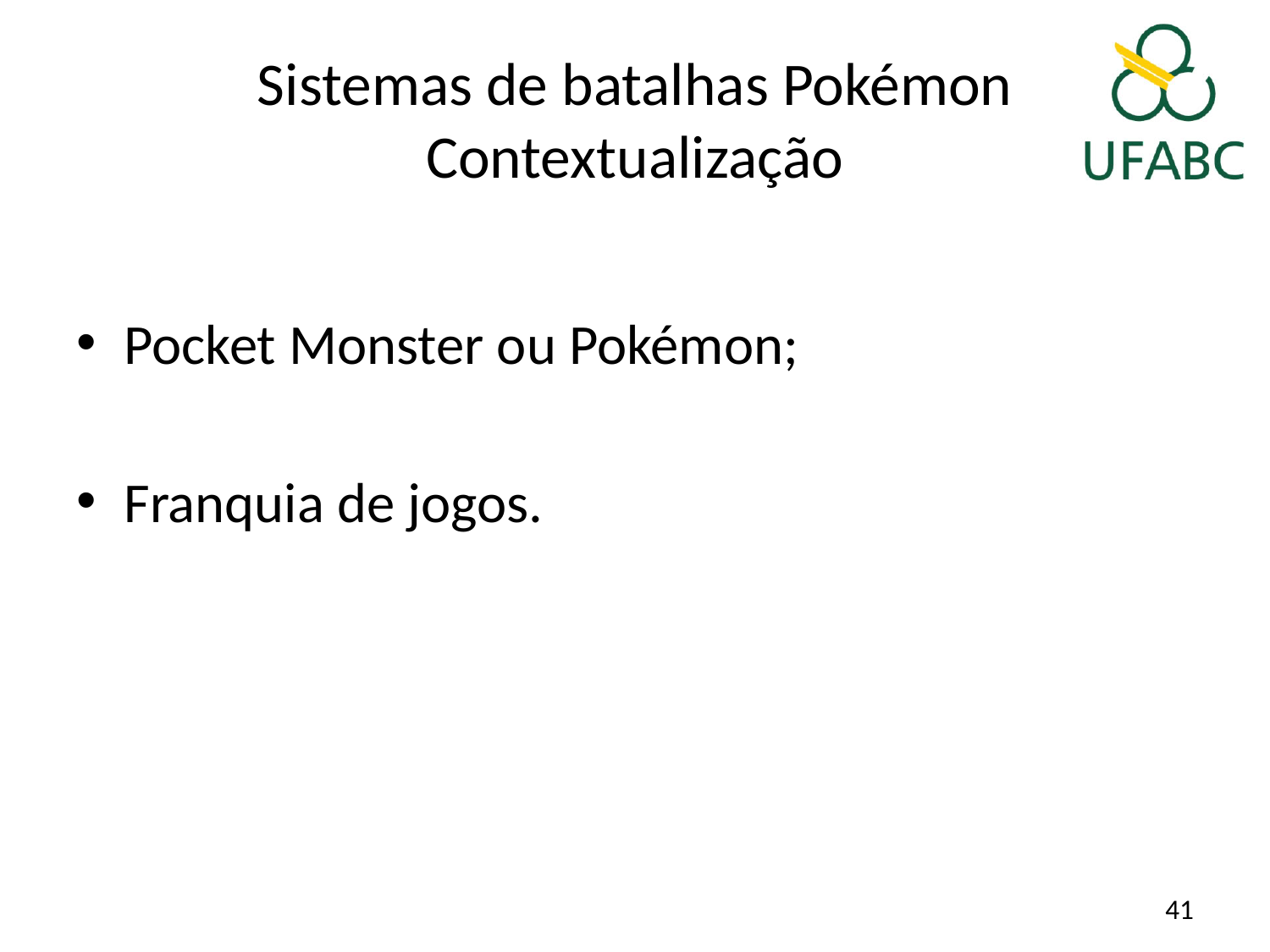

# Sistemas de batalhas Pokémon Contextualização

Pocket Monster ou Pokémon;

Franquia de jogos.
41